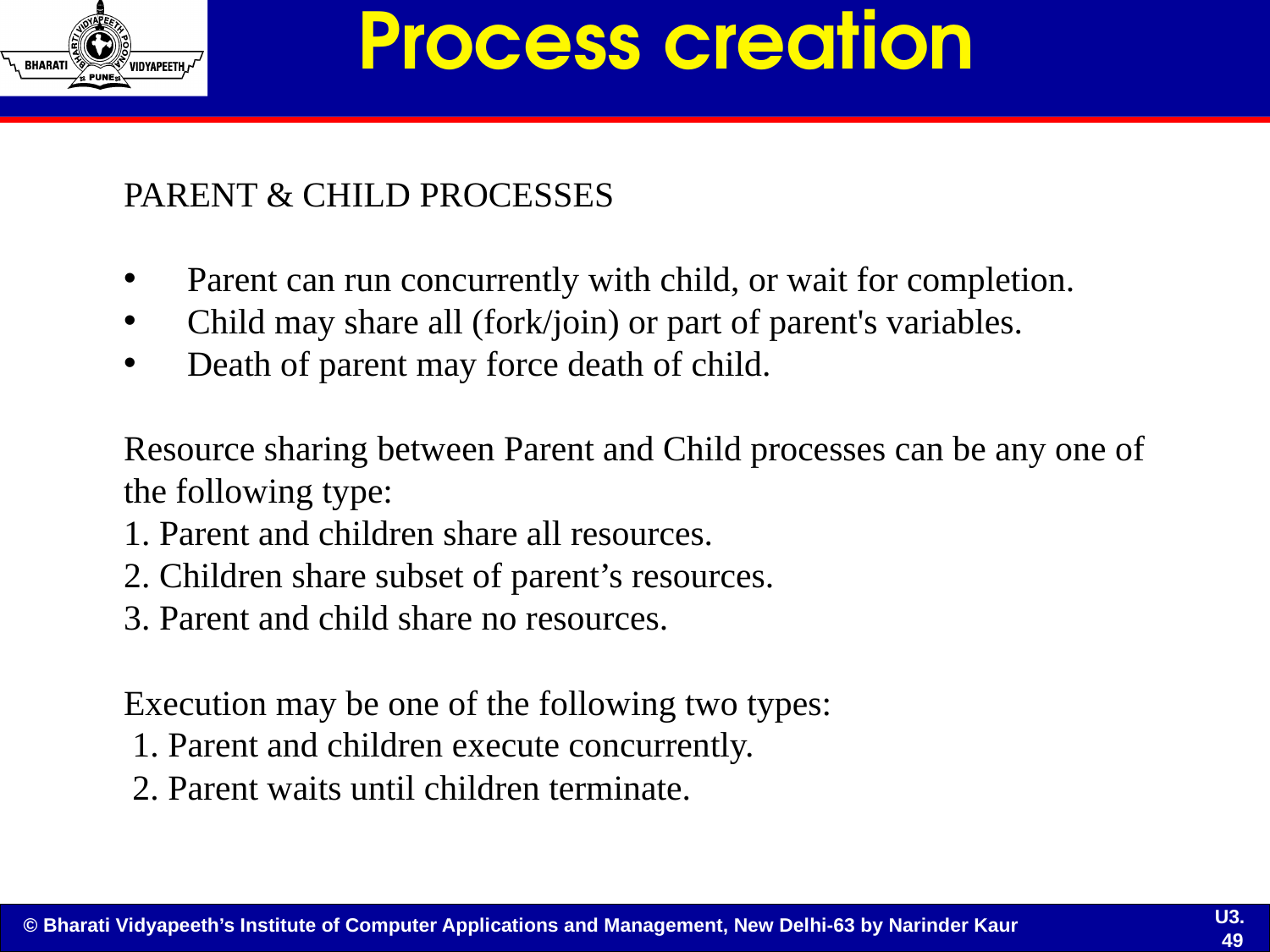

# Process creation

PARENT & CHILD PROCESSES

Parent can run concurrently with child, or wait for completion.
Child may share all (fork/join) or part of parent's variables.
Death of parent may force death of child.

Resource sharing between Parent and Child processes can be any one of the following type:
1. Parent and children share all resources.
2. Children share subset of parent’s resources.
3. Parent and child share no resources.

Execution may be one of the following two types:
 1. Parent and children execute concurrently.
 2. Parent waits until children terminate.